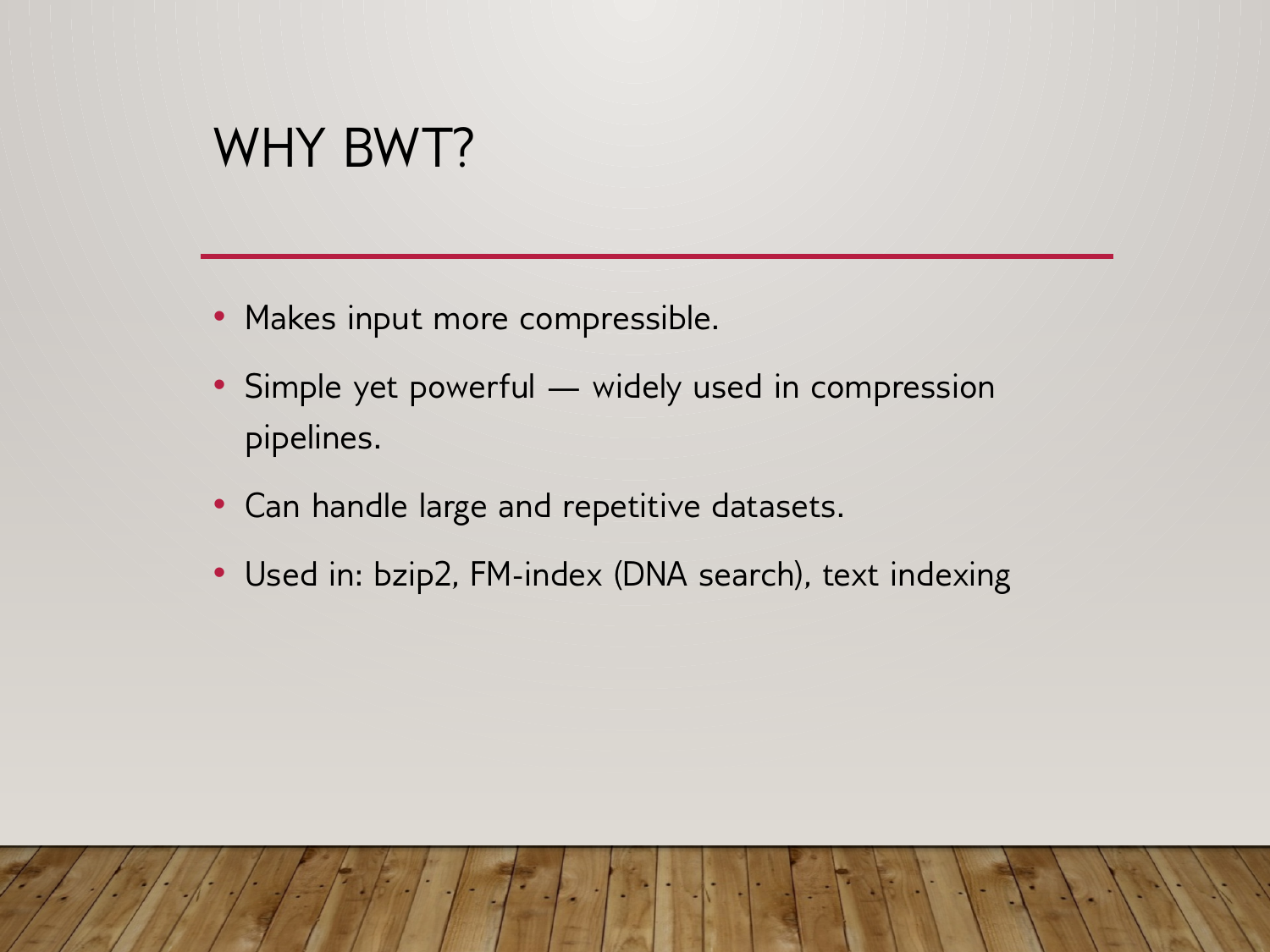

# Why BWT?
Makes input more compressible.
Simple yet powerful — widely used in compression pipelines.
Can handle large and repetitive datasets.
Used in: bzip2, FM-index (DNA search), text indexing